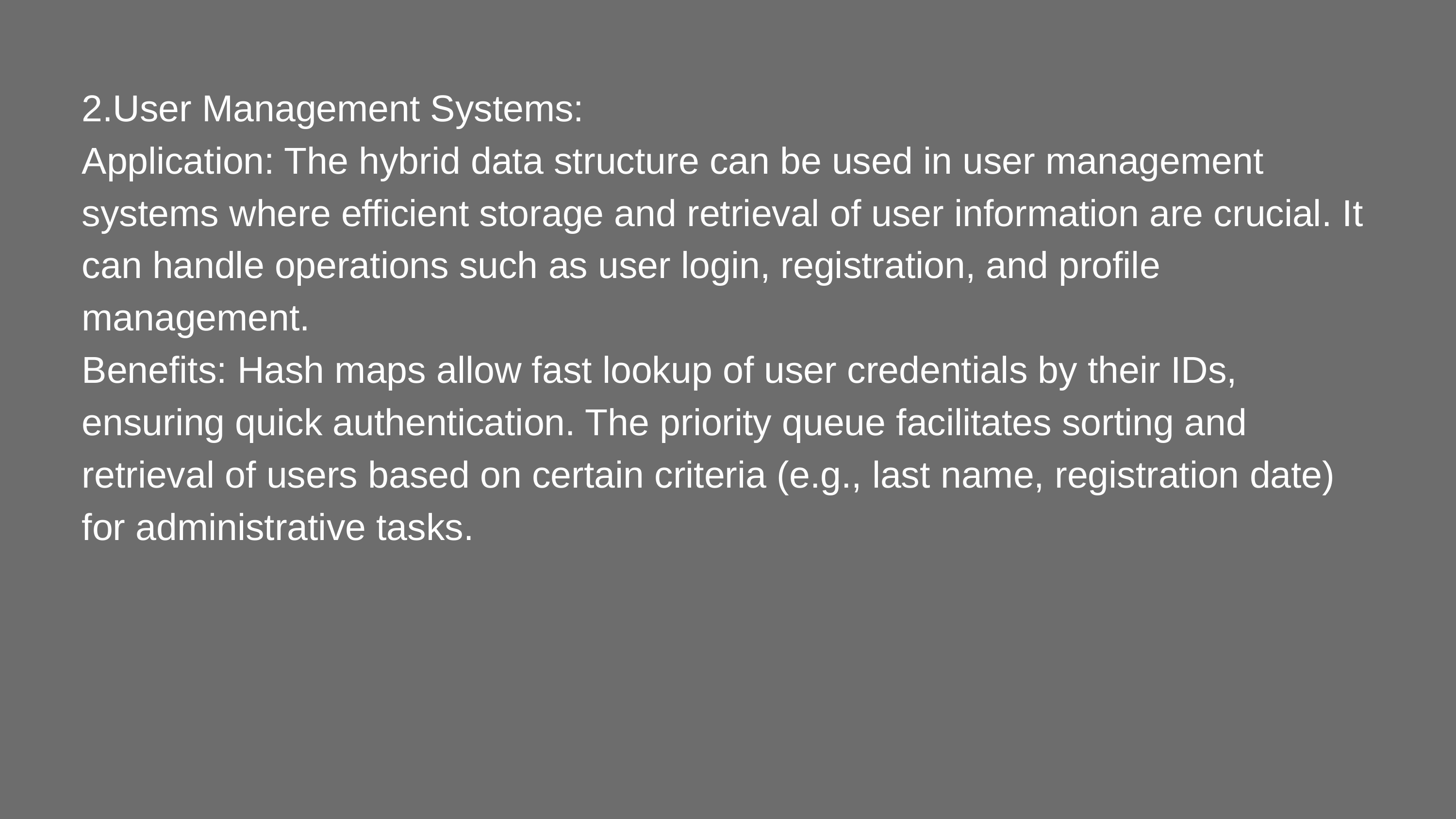

2.User Management Systems:
Application: The hybrid data structure can be used in user management systems where efficient storage and retrieval of user information are crucial. It can handle operations such as user login, registration, and profile management.
Benefits: Hash maps allow fast lookup of user credentials by their IDs, ensuring quick authentication. The priority queue facilitates sorting and retrieval of users based on certain criteria (e.g., last name, registration date) for administrative tasks.